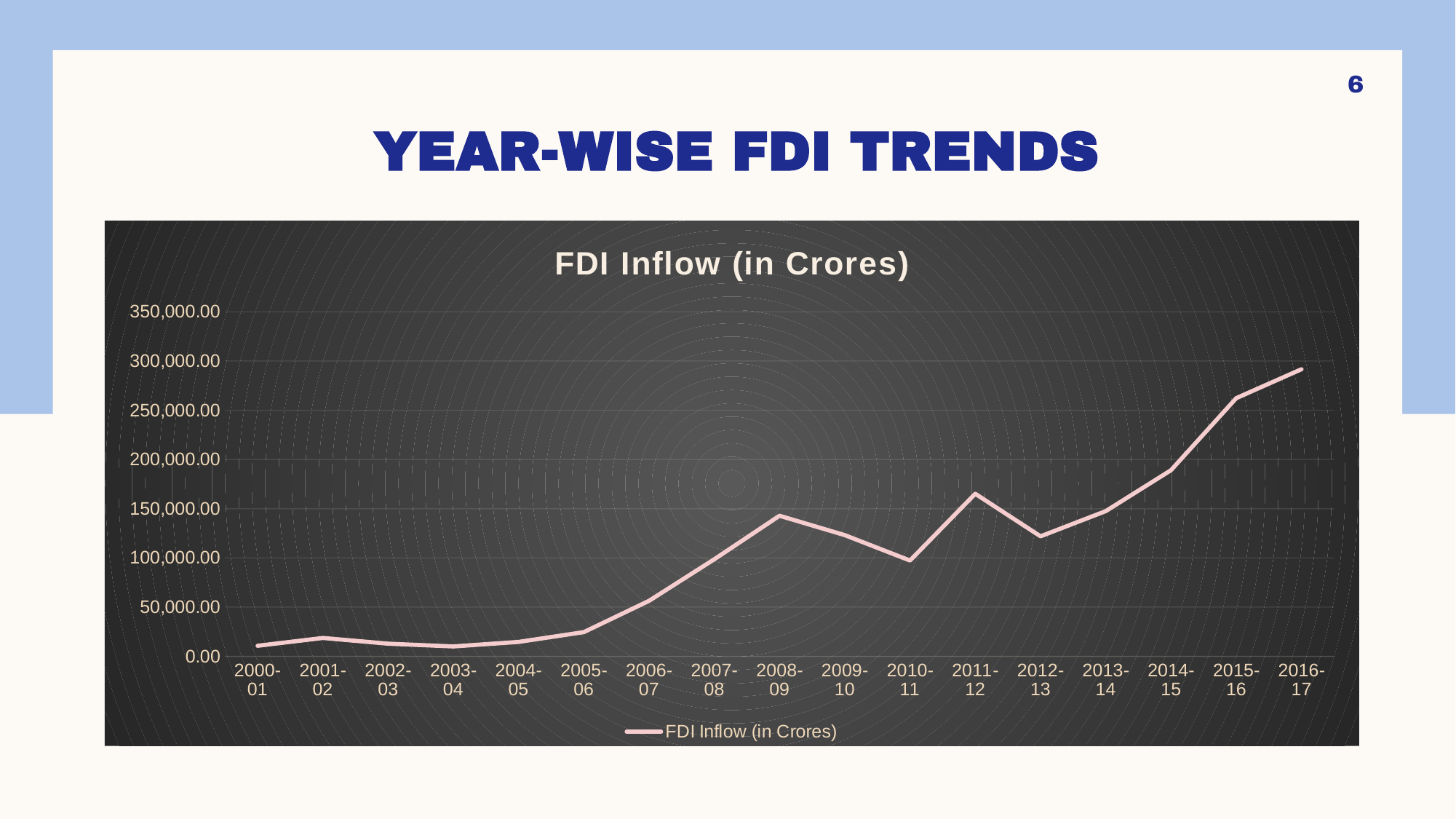

6
# Year-wise FDI Trends

### Chart:

| Category | FDI Inflow (in Crores) |
|---|---|
| 2000-01 | 10733.0 |
| 2001-02 | 18654.0 |
| 2002-03 | 12871.0 |
| 2003-04 | 10064.0 |
| 2004-05 | 14653.0 |
| 2005-06 | 24613.0 |
| 2006-07 | 56390.0 |
| 2007-08 | 98642.0 |
| 2008-09 | 142829.0 |
| 2009-10 | 123120.0 |
| 2010-11 | 97320.0 |
| 2011-12 | 165146.0 |
| 2012-13 | 121907.0 |
| 2013-14 | 147518.0 |
| 2014-15 | 189107.0 |
| 2015-16 | 262322.0 |
| 2016-17 | 291696.0 |